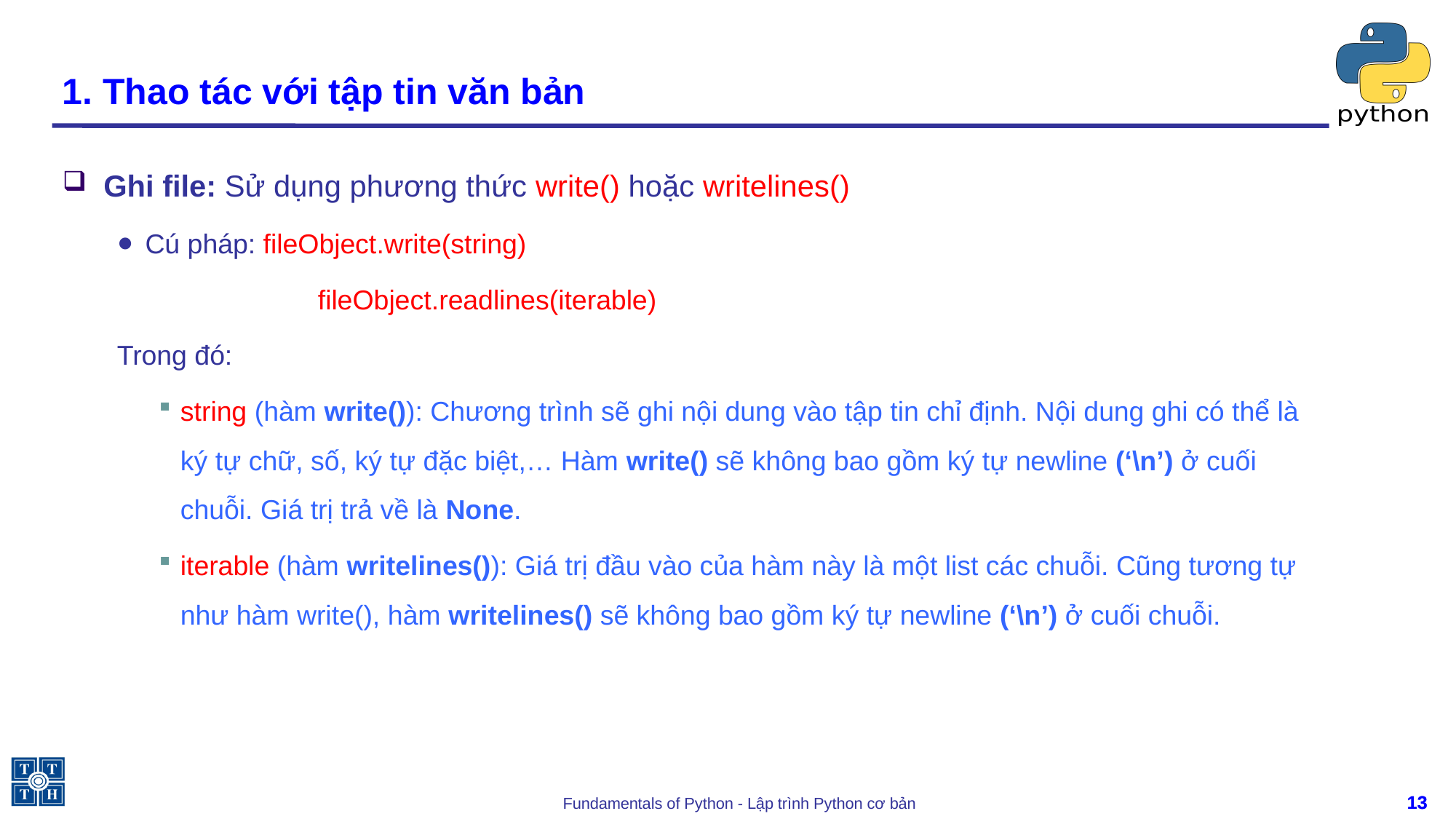

# 1. Thao tác với tập tin văn bản
Ghi file: Sử dụng phương thức write() hoặc writelines()
Cú pháp: fileObject.write(string)
	            fileObject.readlines(iterable)
Trong đó:
string (hàm write()): Chương trình sẽ ghi nội dung vào tập tin chỉ định. Nội dung ghi có thể là ký tự chữ, số, ký tự đặc biệt,… Hàm write() sẽ không bao gồm ký tự newline (‘\n’) ở cuối chuỗi. Giá trị trả về là None.
iterable (hàm writelines()): Giá trị đầu vào của hàm này là một list các chuỗi. Cũng tương tự như hàm write(), hàm writelines() sẽ không bao gồm ký tự newline (‘\n’) ở cuối chuỗi.